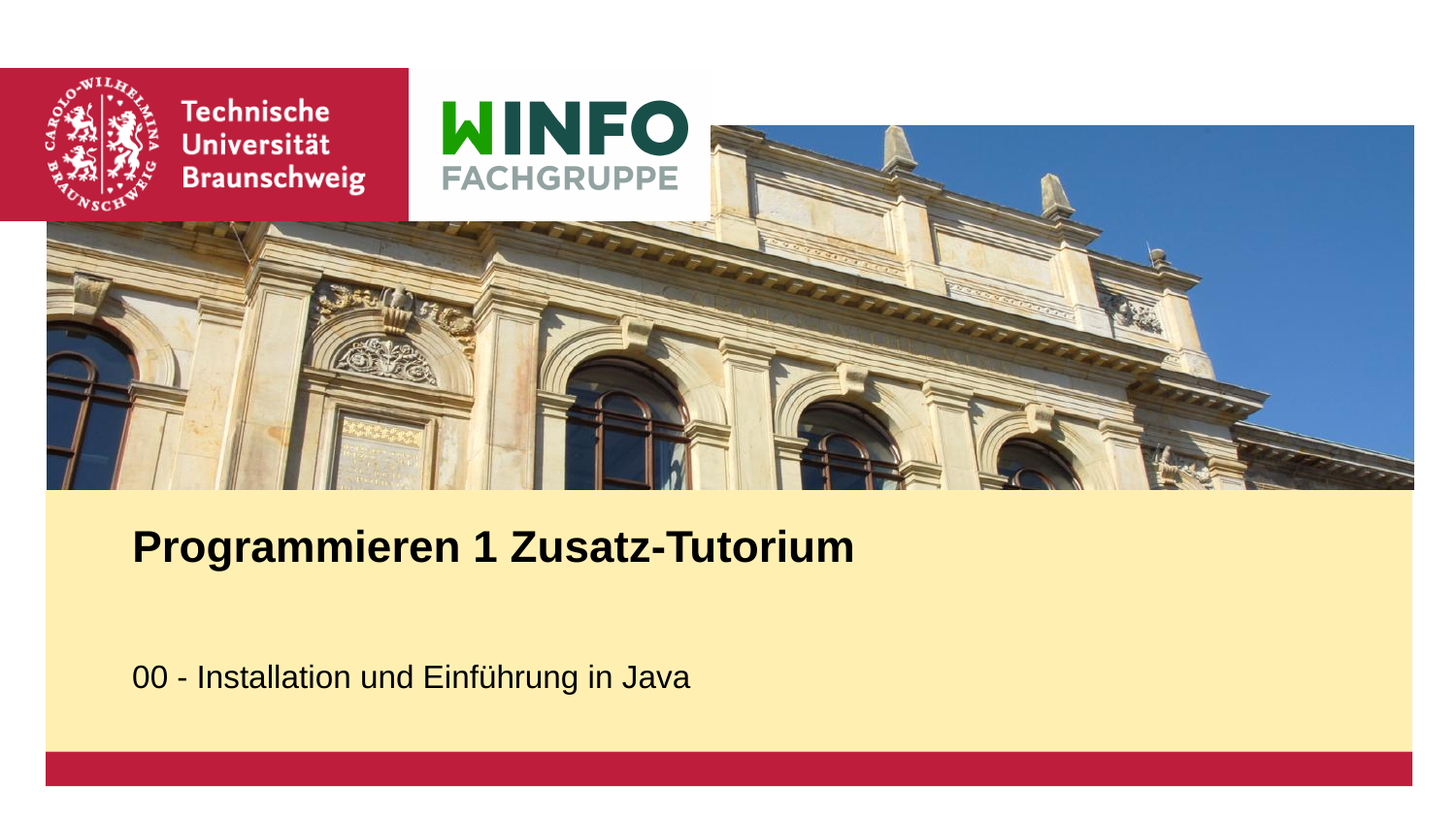

# Programmieren 1 Zusatz-Tutorium

00 - Installation und Einführung in Java